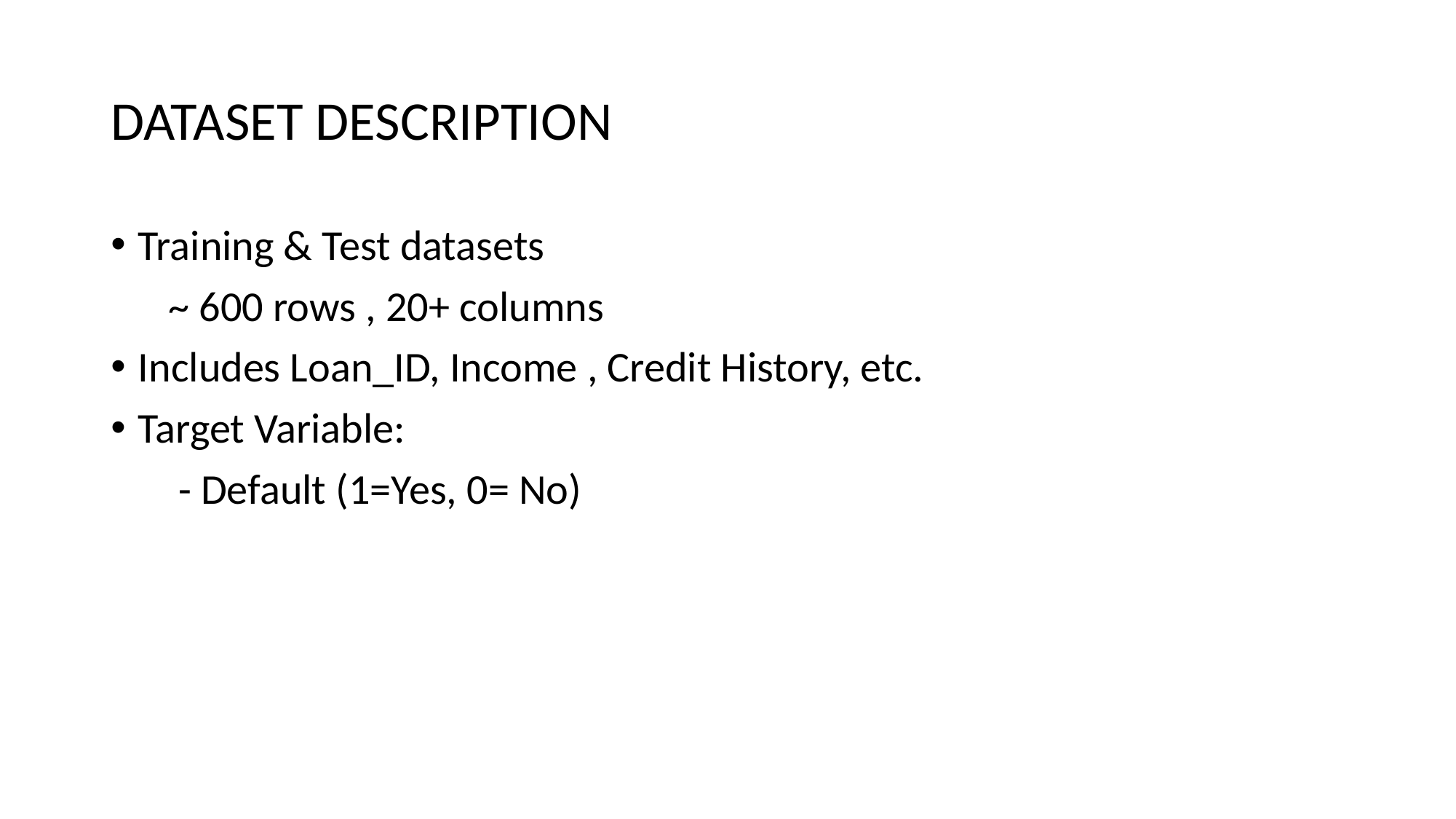

# DATASET DESCRIPTION
Training & Test datasets
      ~ 600 rows , 20+ columns
Includes Loan_ID, Income , Credit History, etc.
Target Variable:
       - Default (1=Yes, 0= No)